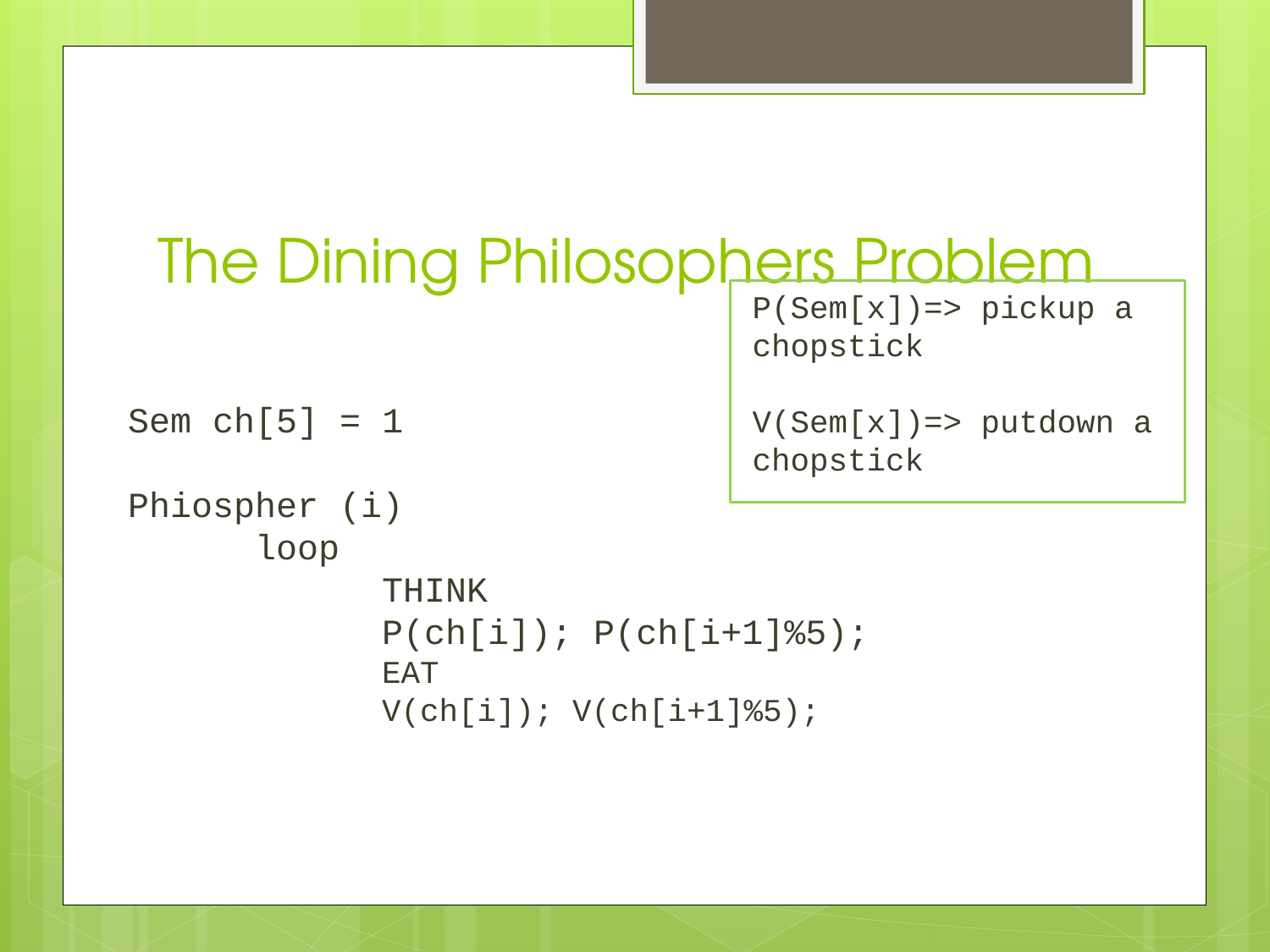

# The Dining Philosophers Problem
P(Sem[x])=> pickup a chopstick

V(Sem[x])=> putdown a chopstick

Sem ch[5] = 1

Phiospher (i)
	loop
		THINK
		P(ch[i]); P(ch[i+1]%5);
		EAT
		V(ch[i]); V(ch[i+1]%5);